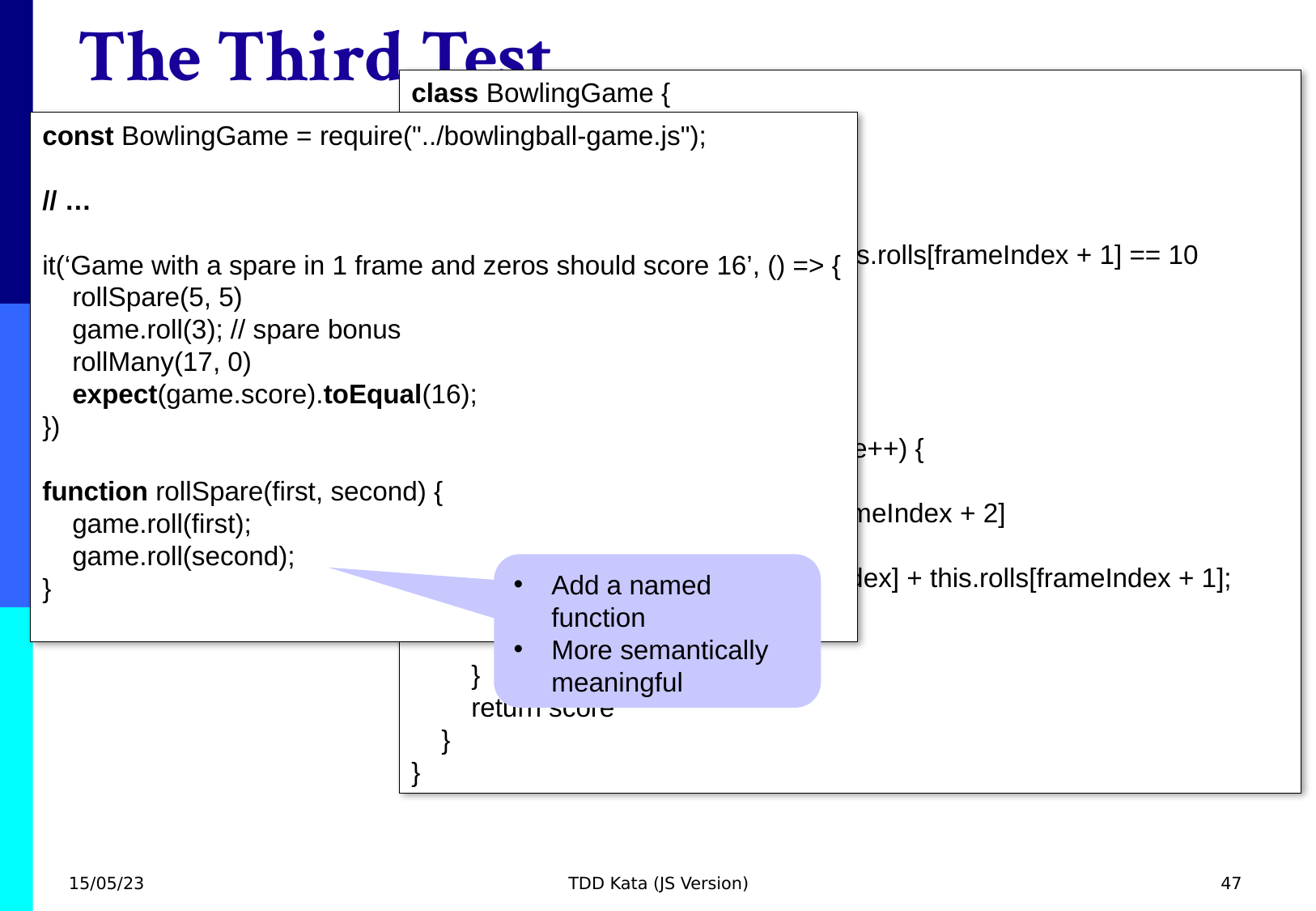

# The Third Test
class BowlingGame {
    // …
    isSpare(frameIndex) {
        return this.rolls[frameIndex] + this.rolls[frameIndex + 1] == 10
    }
    get score() {
        let score = 0
        let frameIndex = 0
        for(let frame=0; frame < 10;frame++) {
            if (this.isSpare(frameIndex)) {
                 score += 10 + this.rolls[frameIndex + 2]
             } else {
                 score += this.rolls[frameIndex] + this.rolls[frameIndex + 1];
             }
             frameIndex += 2;
        }
        return score
    }
}
const BowlingGame = require("../bowlingball-game.js");

// …

it(‘Game with a spare in 1 frame and zeros should score 16’, () => {
    rollSpare(5, 5)
    game.roll(3); // spare bonus
    rollMany(17, 0)
    expect(game.score).toEqual(16);
})
function rollSpare(first, second) {
    game.roll(first);
    game.roll(second);
}

import junit.framework.TestCase;

public class BowlingGameTest extends TestCase {
  public void testGutterGame() throws Exception {
    Game g = new Game();
    for (int i = 0; i < 20; i++)
      g.roll(0);
    assertEquals(0, g.score());
  }

  public void testAllOnes() throws Exception {
    Game g = new Game();
    for (int i = 0; i < 20; i++)
      g.roll(1);
    assertEquals(20, g.score());
  }
}
public class Game {
  public void roll(int pins) {
  }

  public int score() {
    return 0;
  }
}

Add a named function
More semantically meaningful
15/05/23
TDD Kata (JS Version)
47